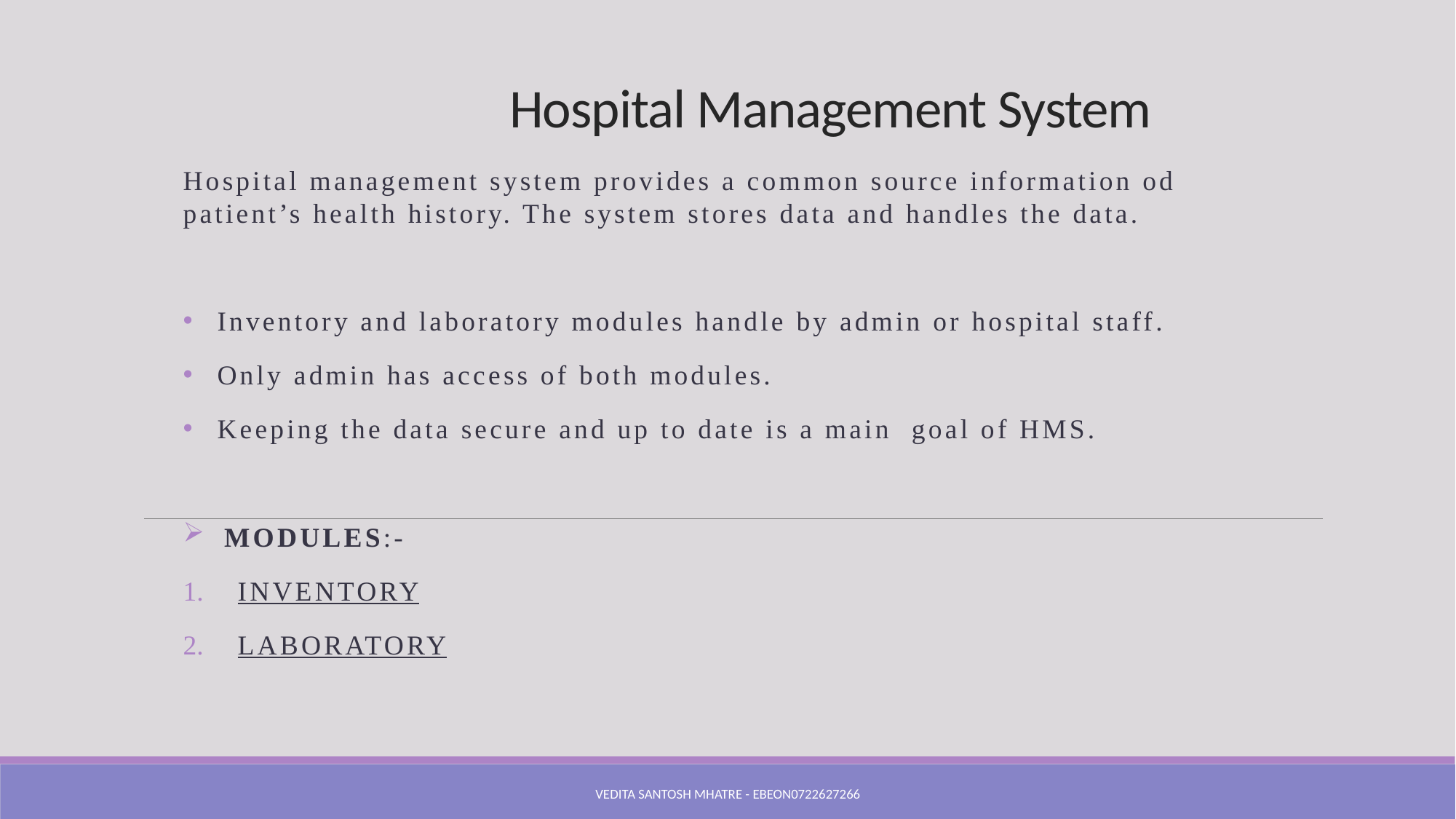

# Hospital Management System
Hospital management system provides a common source information od patient’s health history. The system stores data and handles the data.

Inventory and laboratory modules handle by admin or hospital staff.
Only admin has access of both modules.
Keeping the data secure and up to date is a main  goal of HMS.

Modules:-
Inventory
Laboratory
Vedita Santosh Mhatre - EBEON0722627266